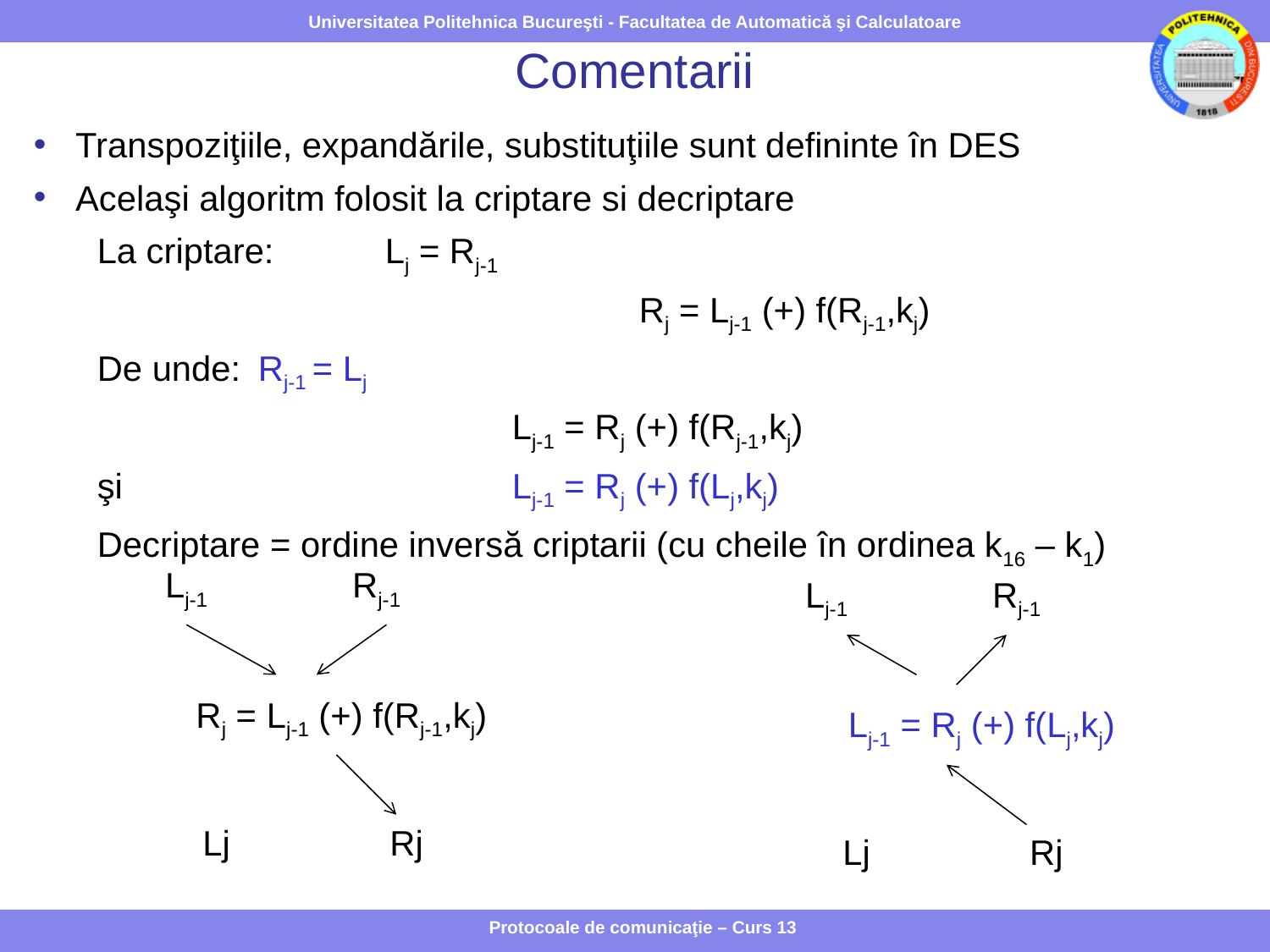

# Comentarii
Transpoziţiile, expandările, substituţiile sunt defininte în DES
Acelaşi algoritm folosit la criptare si decriptare
La criptare: 	Lj = Rj-1
					Rj = Lj-1 (+) f(Rj-1,kj)
De unde:	Rj-1 = Lj
				Lj-1 = Rj (+) f(Rj-1,kj)
şi				Lj-1 = Rj (+) f(Lj,kj)
Decriptare = ordine inversă criptarii (cu cheile în ordinea k16 – k1)
Lj-1
Rj-1
Lj-1
Rj-1
Rj = Lj-1 (+) f(Rj-1,kj)
Lj-1 = Rj (+) f(Lj,kj)
Lj
Rj
Lj
Rj
Protocoale de comunicaţie – Curs 13